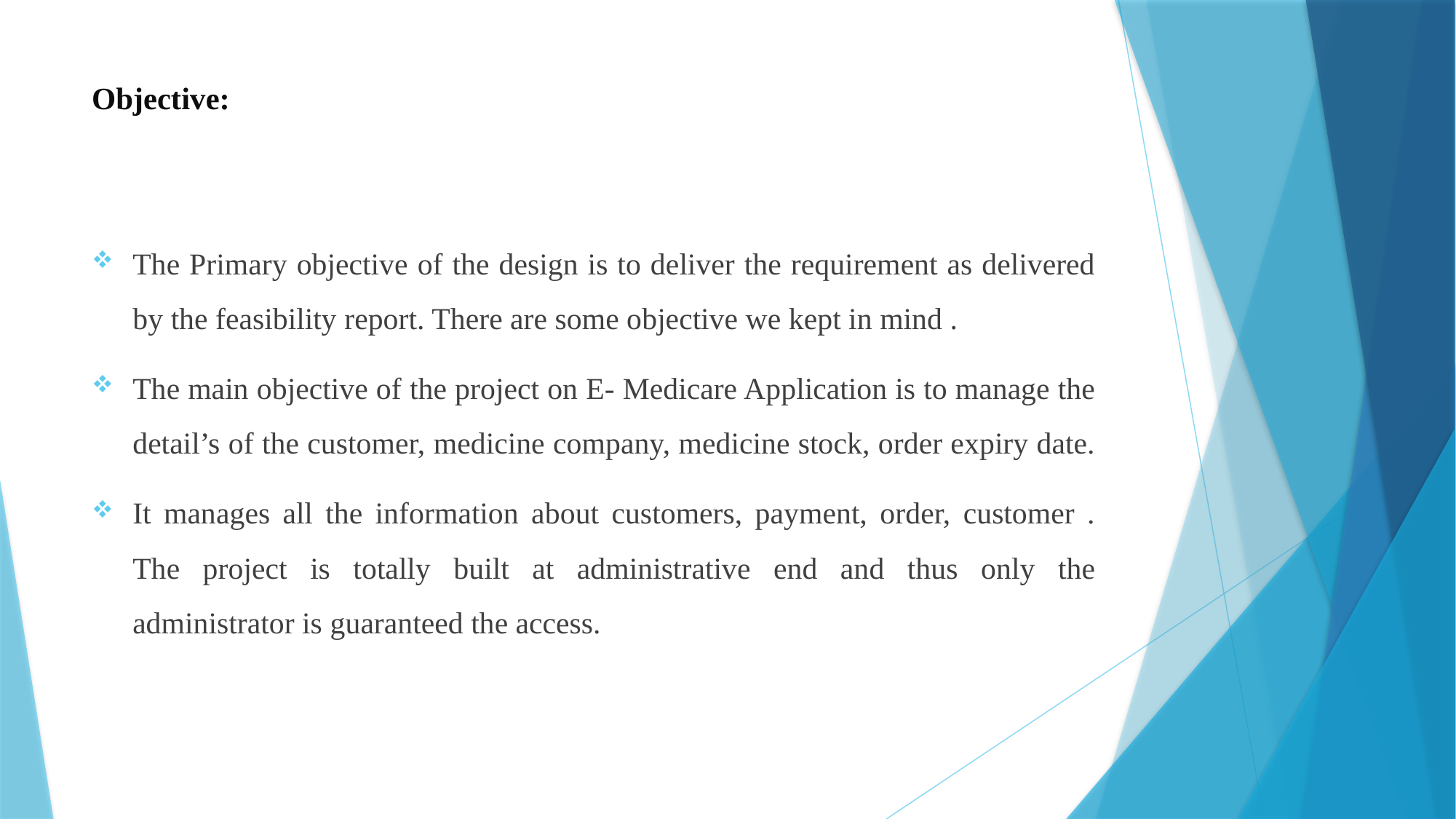

# Objective:

The Primary objective of the design is to deliver the requirement as delivered by the feasibility report. There are some objective we kept in mind .
The main objective of the project on E- Medicare Application is to manage the detail’s of the customer, medicine company, medicine stock, order expiry date.
It manages all the information about customers, payment, order, customer . The project is totally built at administrative end and thus only the administrator is guaranteed the access.